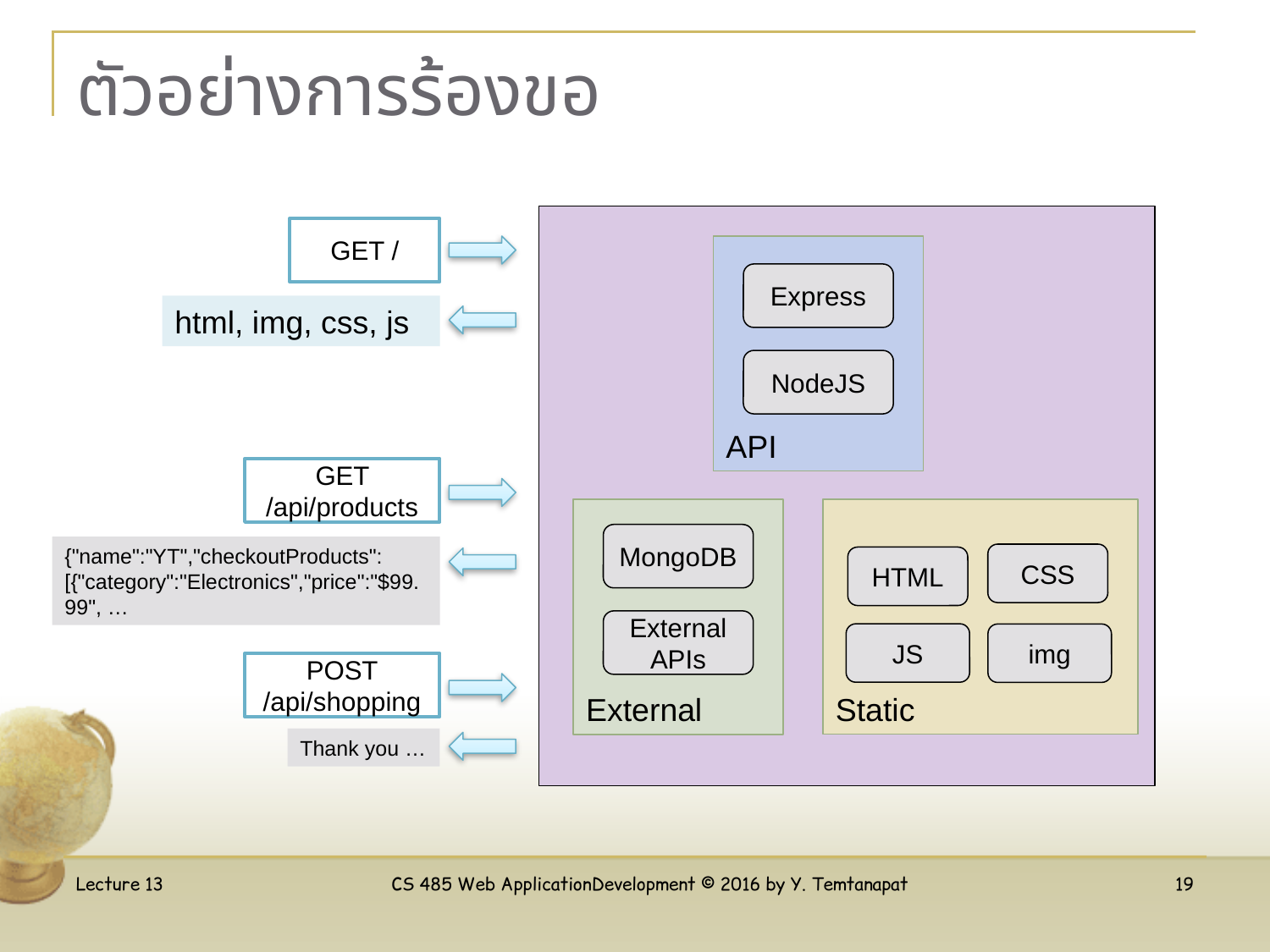

# ตัวอย่างการร้องขอ

API
Express
NodeJS
External
MongoDB
External APIs
Static
CSS
HTML
JS
img
GET /

html, img, css, js

GET /api/products

{"name":"YT","checkoutProducts":[{"category":"Electronics","price":"$99.99", …

POST
/api/shopping

Thank you …

Lecture 13
CS 485 Web ApplicationDevelopment © 2016 by Y. Temtanapat
19